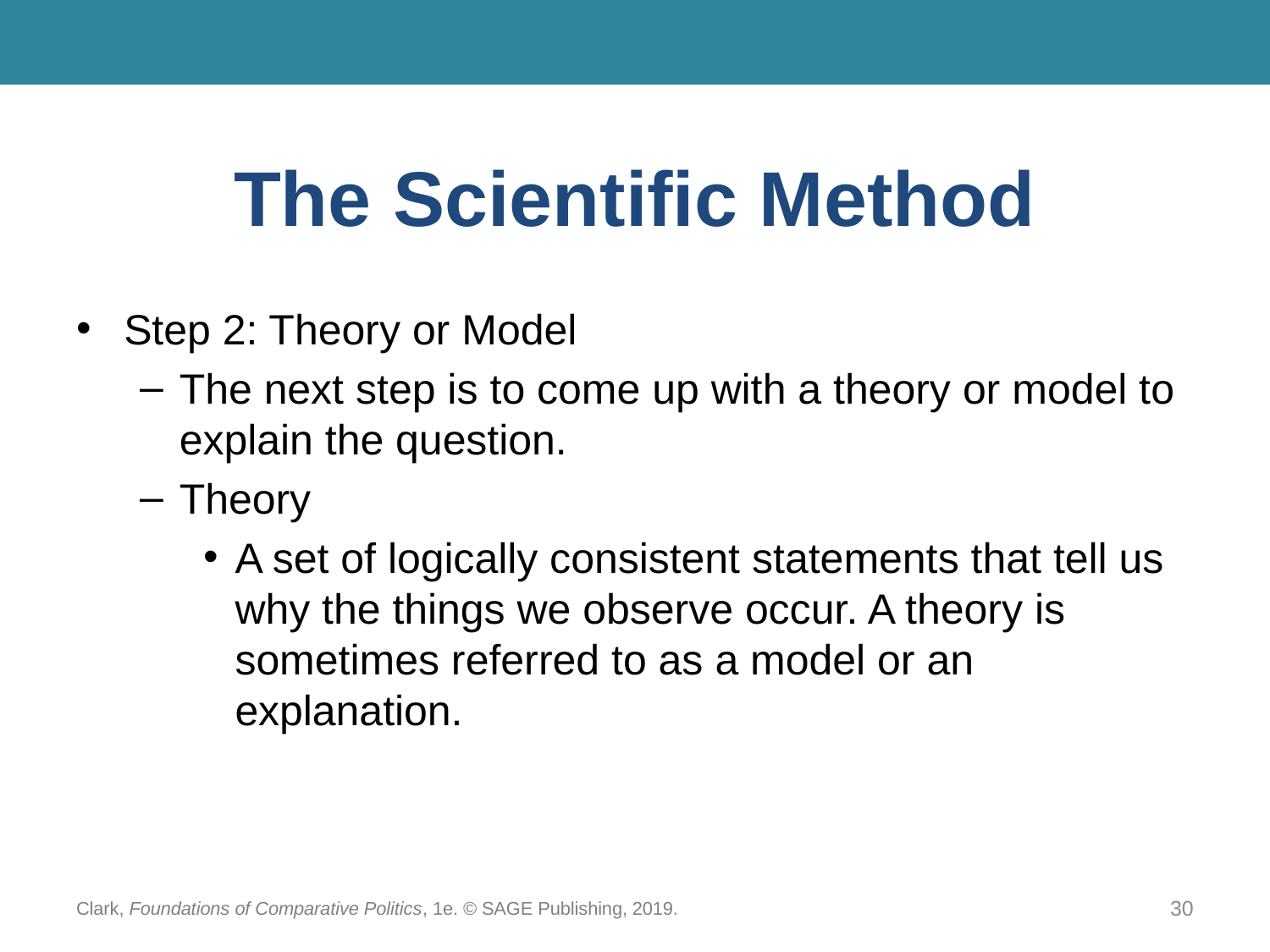

# The Scientific Method
Step 2: Theory or Model
The next step is to come up with a theory or model to explain the question.
Theory
A set of logically consistent statements that tell us why the things we observe occur. A theory is sometimes referred to as a model or an explanation.

Clark, Foundations of Comparative Politics, 1e. © SAGE Publishing, 2019.
30